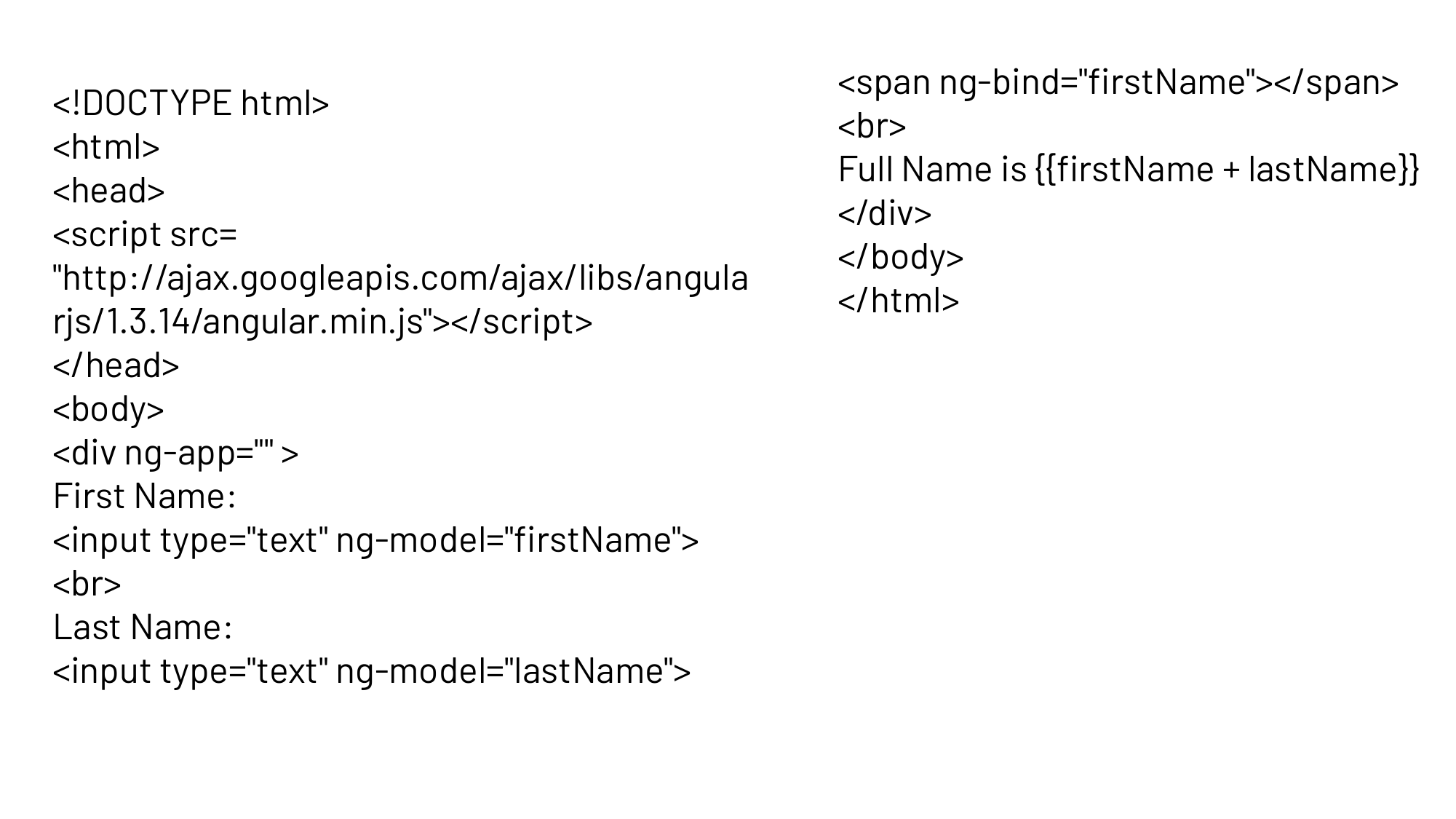

<span ng-bind="firstName"></span>
<br>
Full Name is {{firstName + lastName}}
</div>
</body>
</html>
<!DOCTYPE html>
<html>
<head>
<script src= "http://ajax.googleapis.com/ajax/libs/angularjs/1.3.14/angular.min.js"></script>
</head>
<body>
<div ng-app="" >
First Name:
<input type="text" ng-model="firstName">
<br>
Last Name:
<input type="text" ng-model="lastName">